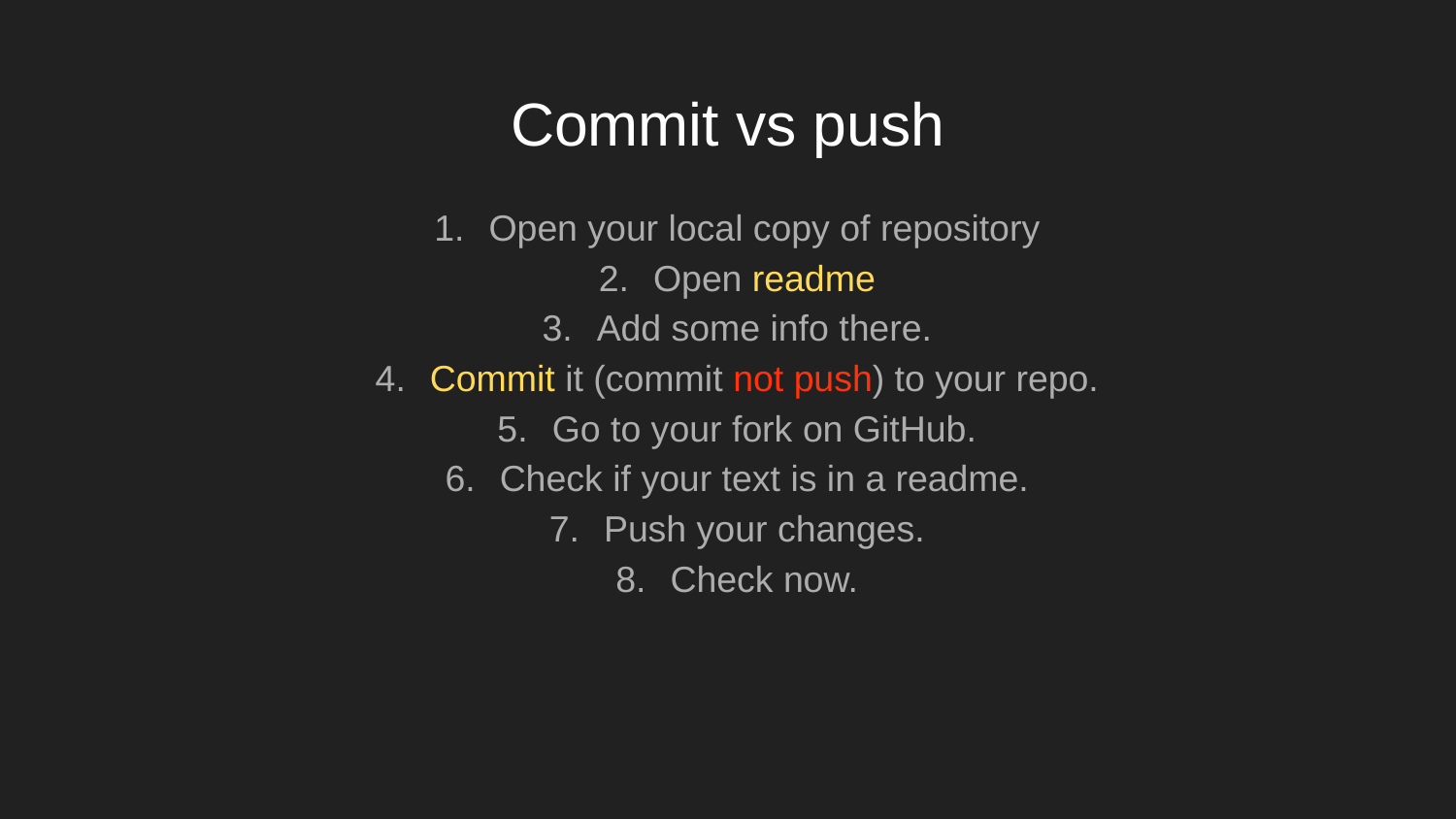

# Commit vs push
Open your local copy of repository
Open readme
Add some info there.
Commit it (commit not push) to your repo.
Go to your fork on GitHub.
Check if your text is in a readme.
Push your changes.
Check now.